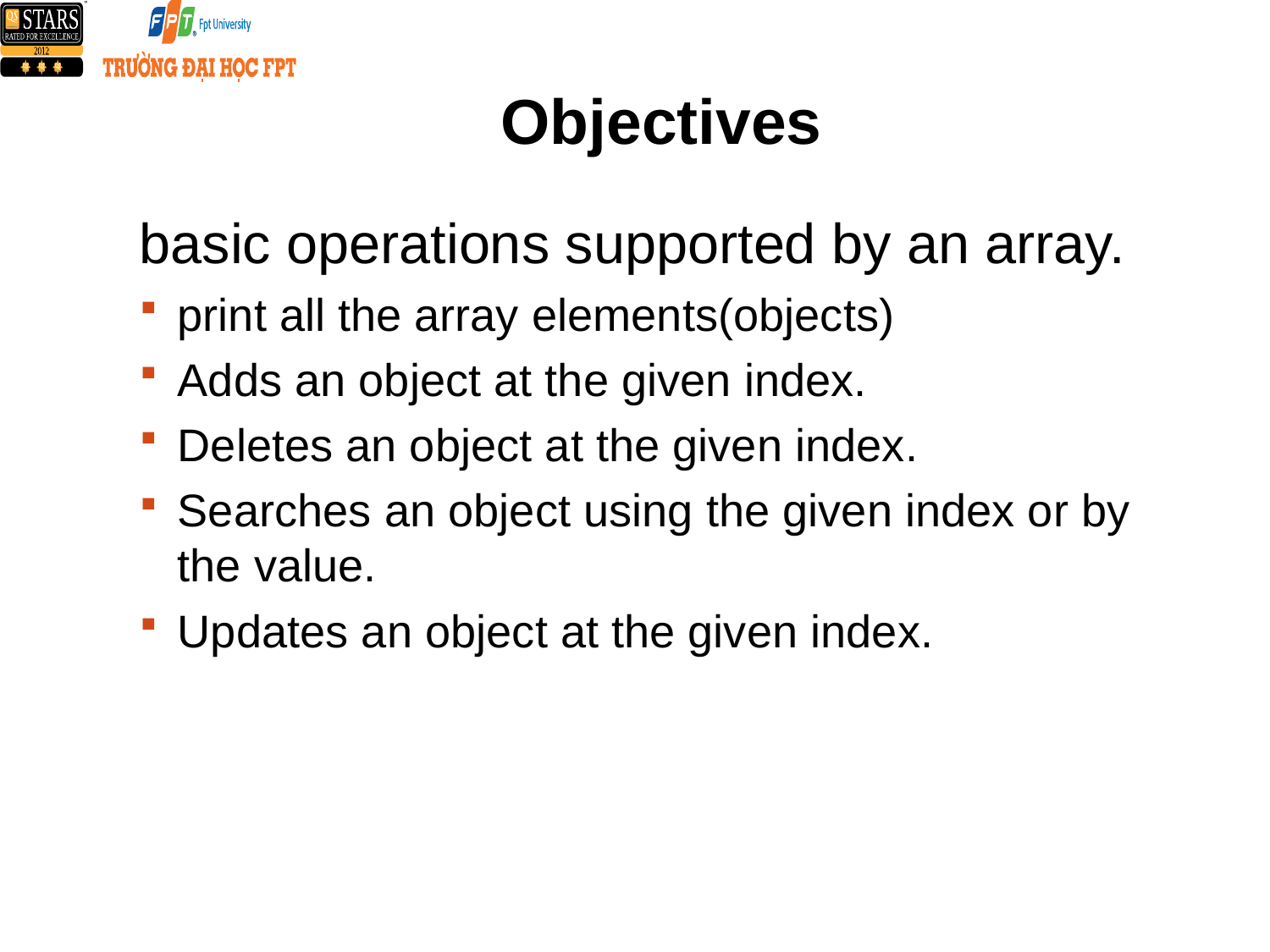

# Objectives
basic operations supported by an array.
print all the array elements(objects)
Adds an object at the given index.
Deletes an object at the given index.
Searches an object using the given index or by the value.
Updates an object at the given index.